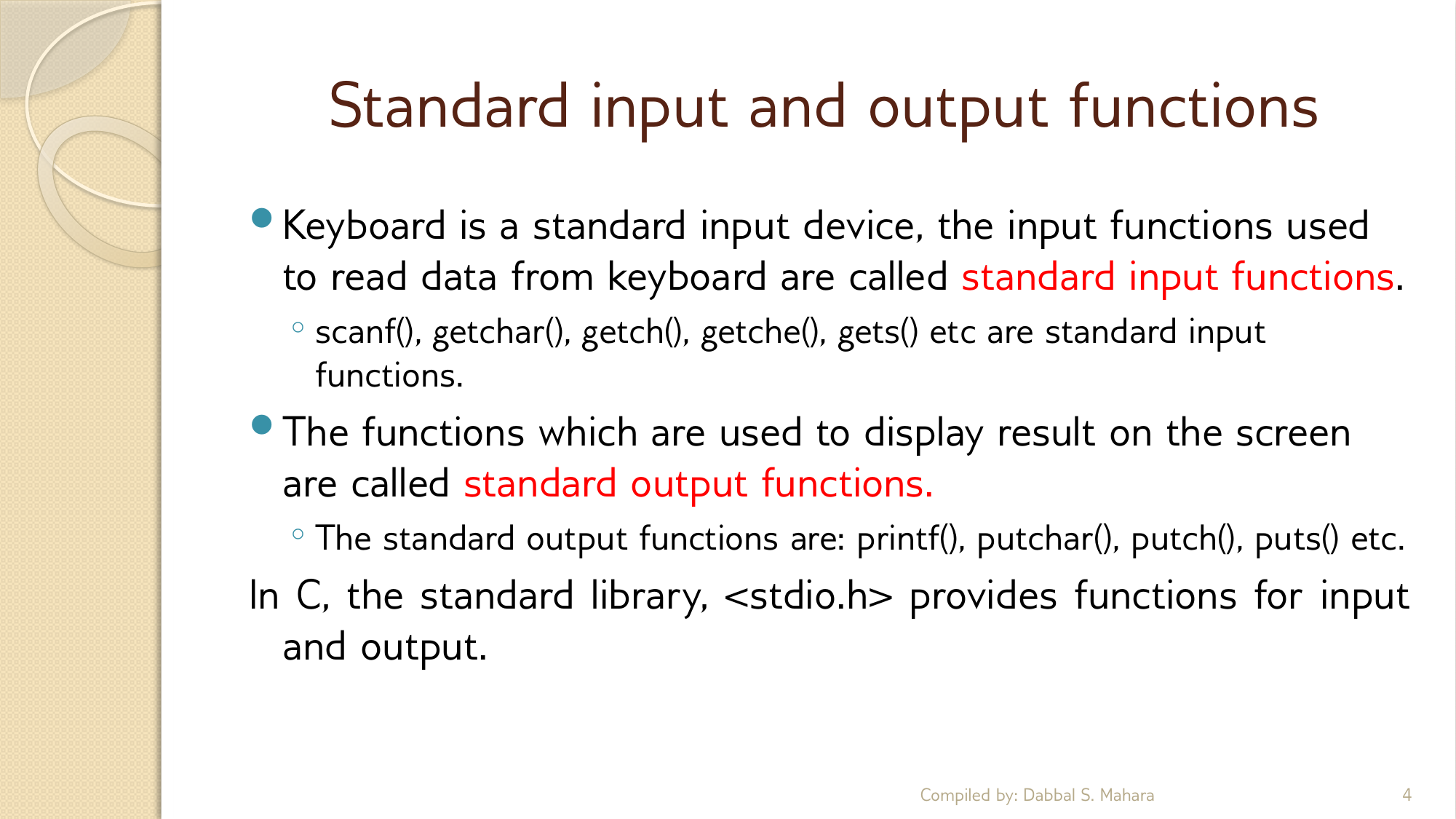

# Standard input and output functions
Keyboard is a standard input device, the input functions used to read data from keyboard are called standard input functions.
scanf(), getchar(), getch(), getche(), gets() etc are standard input functions.
The functions which are used to display result on the screen are called standard output functions.
The standard output functions are: printf(), putchar(), putch(), puts() etc.
In C, the standard library, <stdio.h> provides functions for input and output.

Compiled by: Dabbal S. Mahara
4